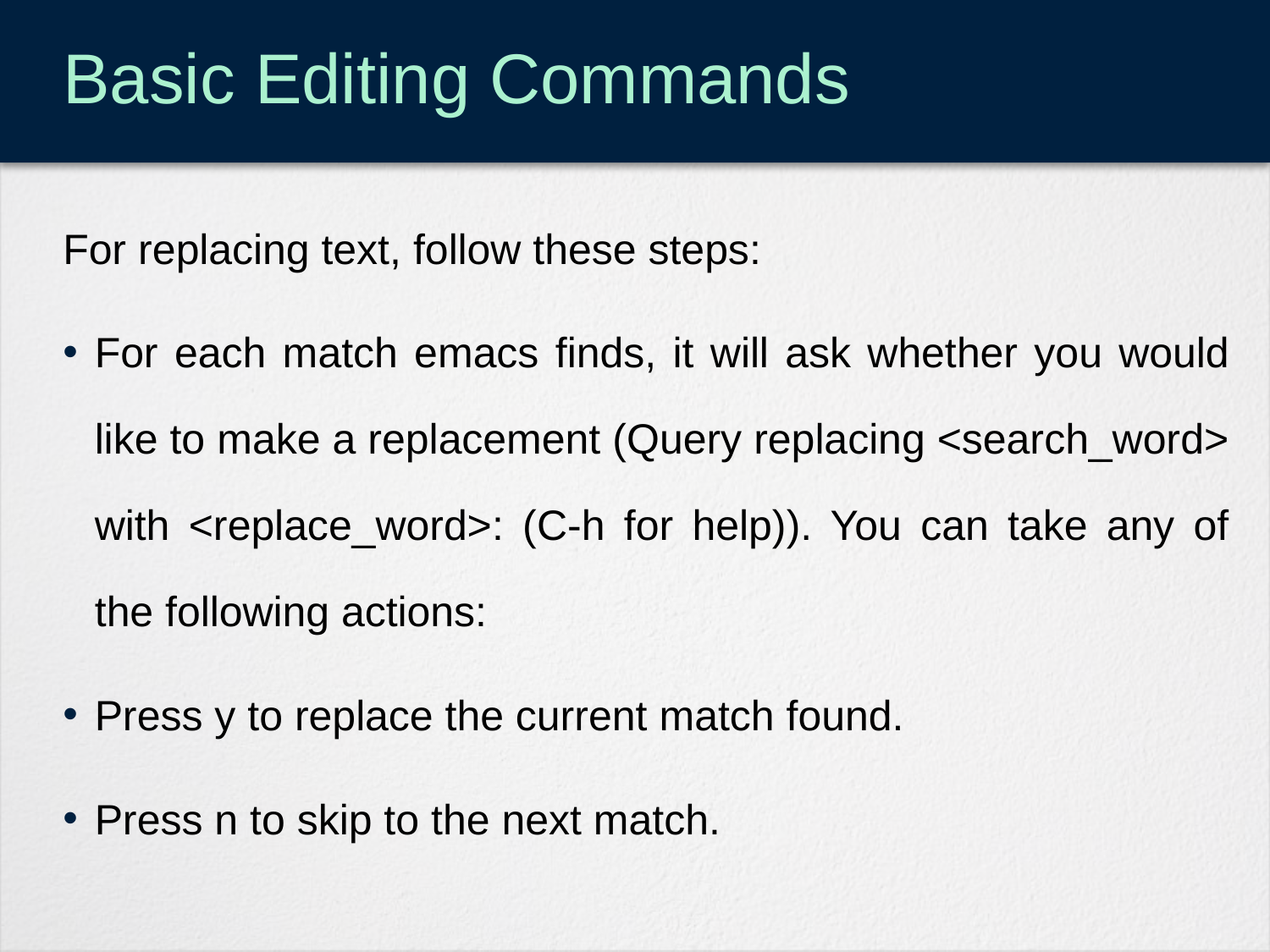

# Basic Editing Commands
For replacing text, follow these steps:
For each match emacs finds, it will ask whether you would like to make a replacement (Query replacing <search_word> with <replace_word>: (C-h for help)). You can take any of the following actions:
Press y to replace the current match found.
Press n to skip to the next match.